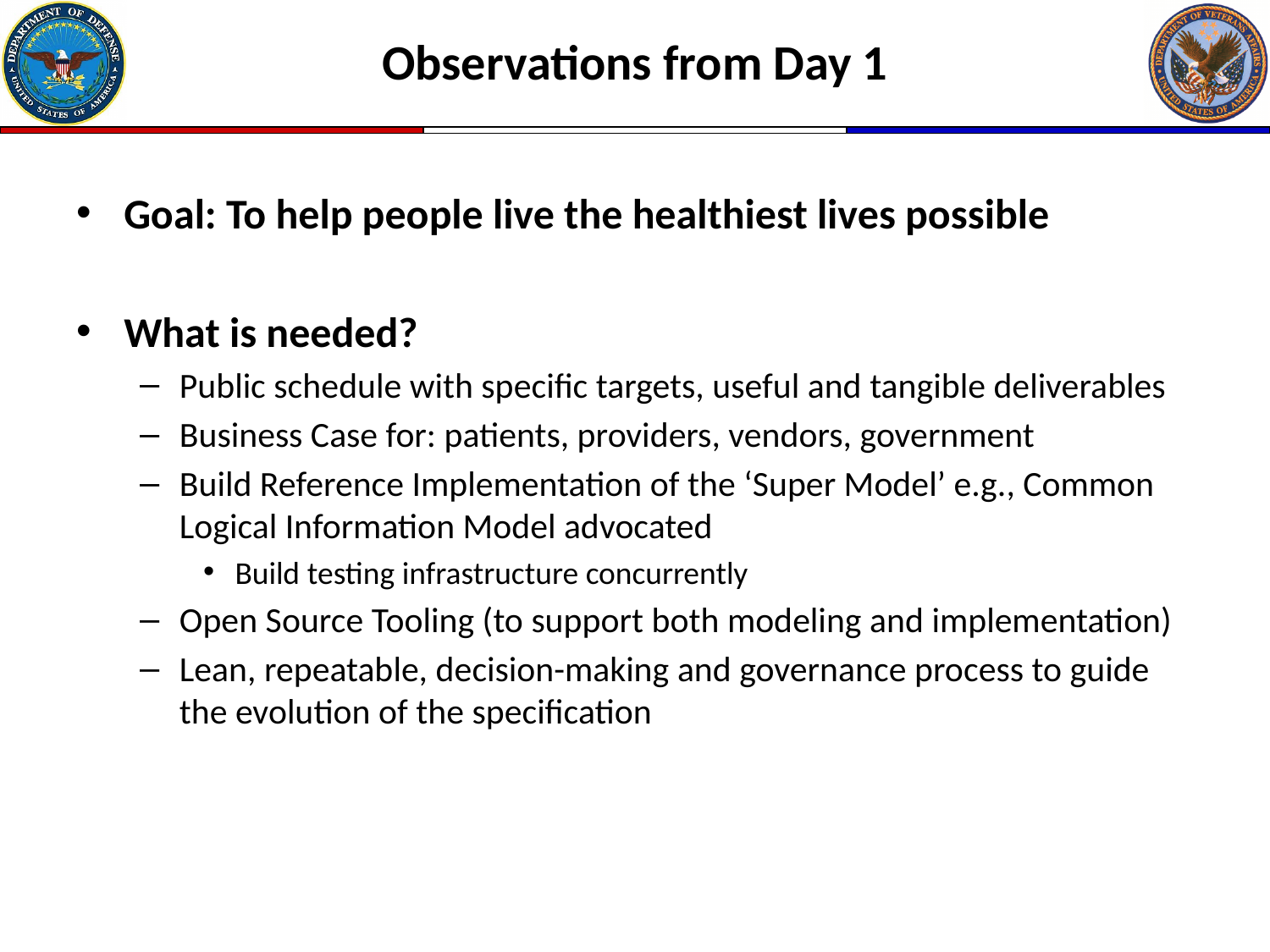

# Observations from Day 1
Goal: To help people live the healthiest lives possible

What is needed?
Public schedule with specific targets, useful and tangible deliverables
Business Case for: patients, providers, vendors, government
Build Reference Implementation of the ‘Super Model’ e.g., Common Logical Information Model advocated
Build testing infrastructure concurrently
Open Source Tooling (to support both modeling and implementation)
Lean, repeatable, decision-making and governance process to guide the evolution of the specification